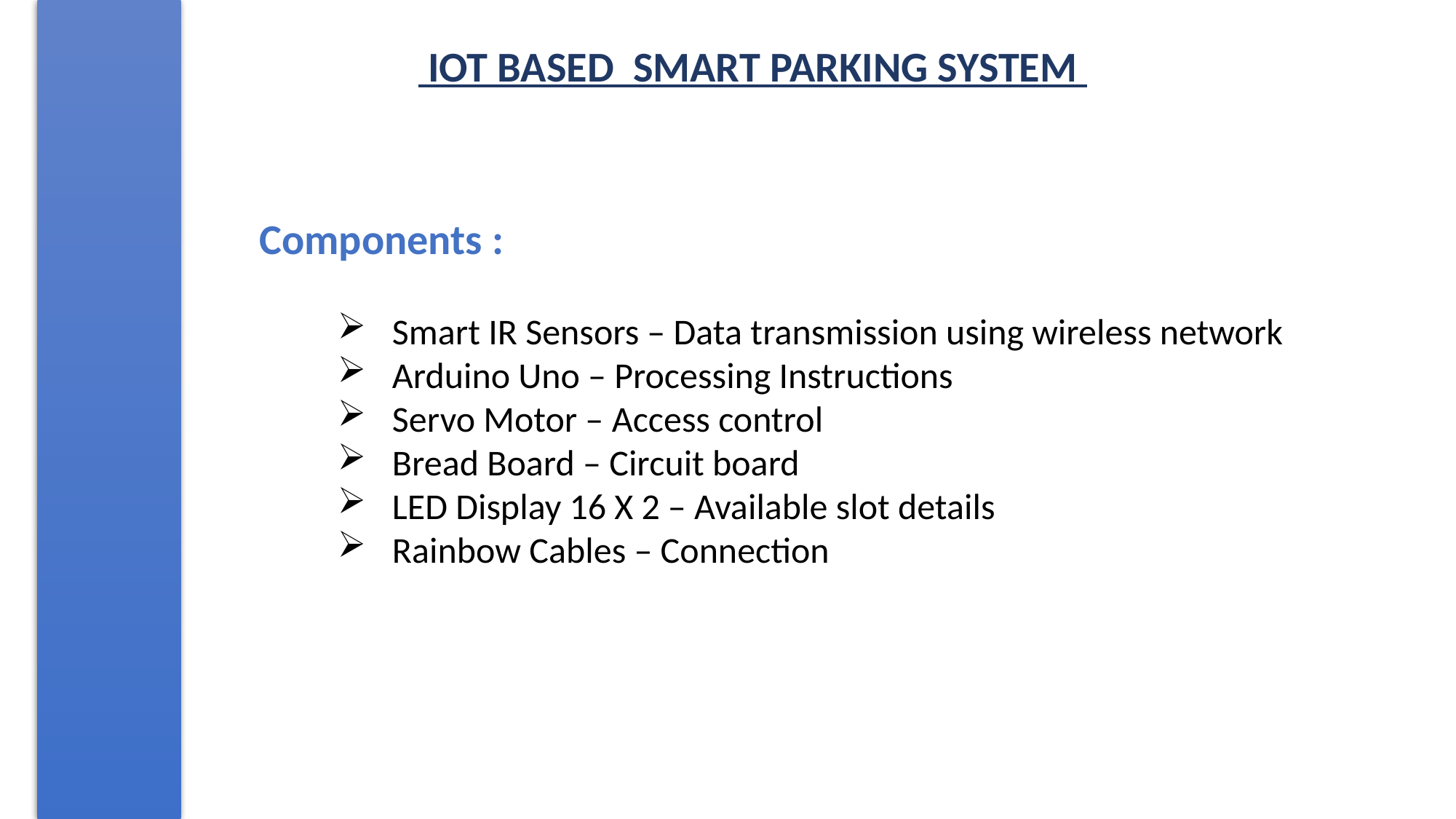

IOT BASED  SMART PARKING SYSTEM
Components :
Smart IR Sensors – Data transmission using wireless network
Arduino Uno – Processing Instructions
Servo Motor – Access control
Bread Board – Circuit board
LED Display 16 X 2 – Available slot details
Rainbow Cables – Connection